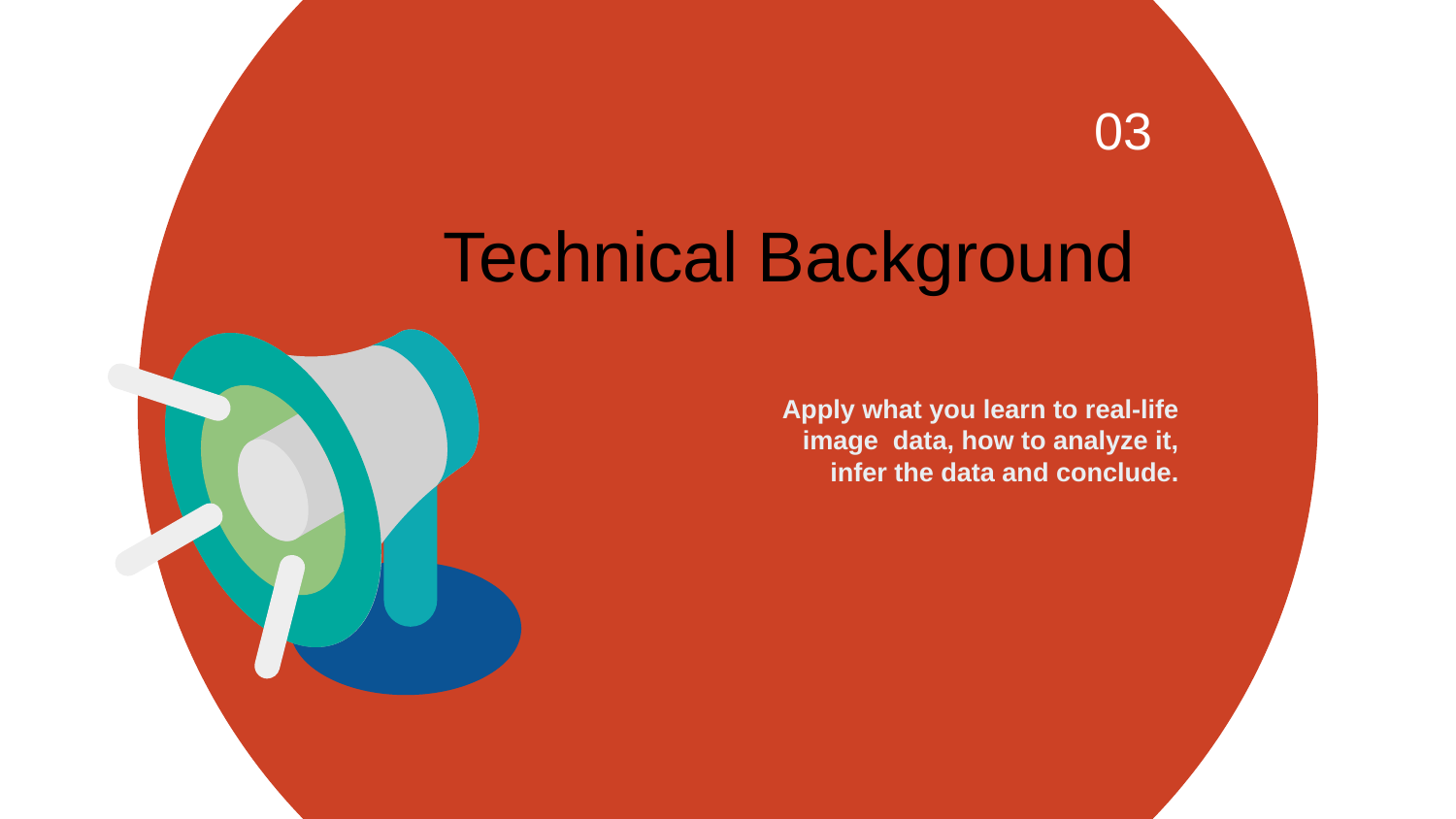

03
# Technical Background

Apply what you learn to real-life image  data, how to analyze it, infer the data and conclude.